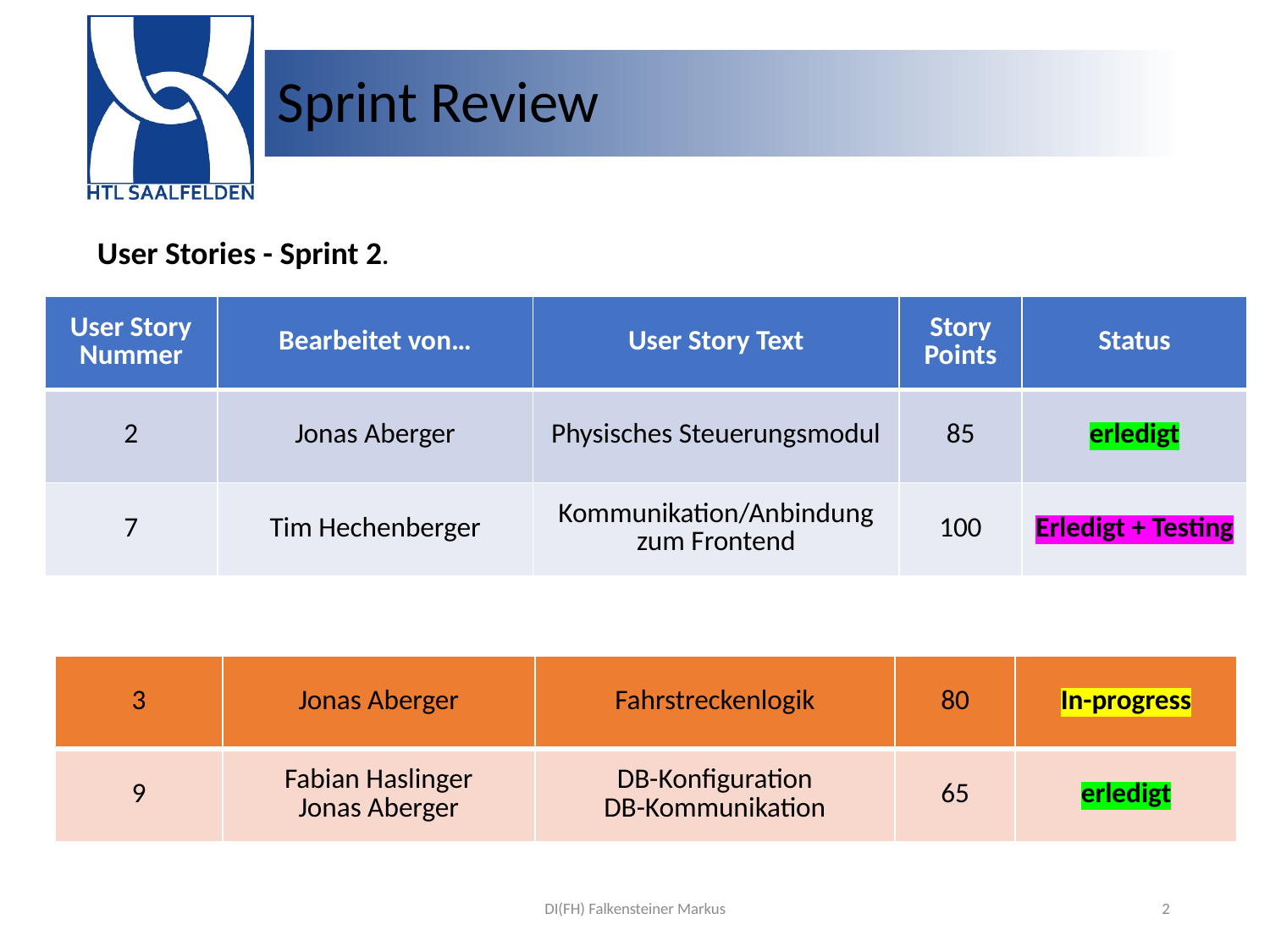

# Sprint Review
User Stories - Sprint 2.
| User Story Nummer | Bearbeitet von… | User Story Text | Story Points | Status |
| --- | --- | --- | --- | --- |
| 2 | Jonas Aberger | Physisches Steuerungsmodul | 85 | erledigt |
| 7 | Tim Hechenberger | Kommunikation/Anbindung zum Frontend | 100 | Erledigt + Testing |
| 3 | Jonas Aberger | Fahrstreckenlogik | 80 | In-progress |
| --- | --- | --- | --- | --- |
| 9 | Fabian Haslinger Jonas Aberger | DB-Konfiguration DB-Kommunikation | 65 | erledigt |
DI(FH) Falkensteiner Markus
2